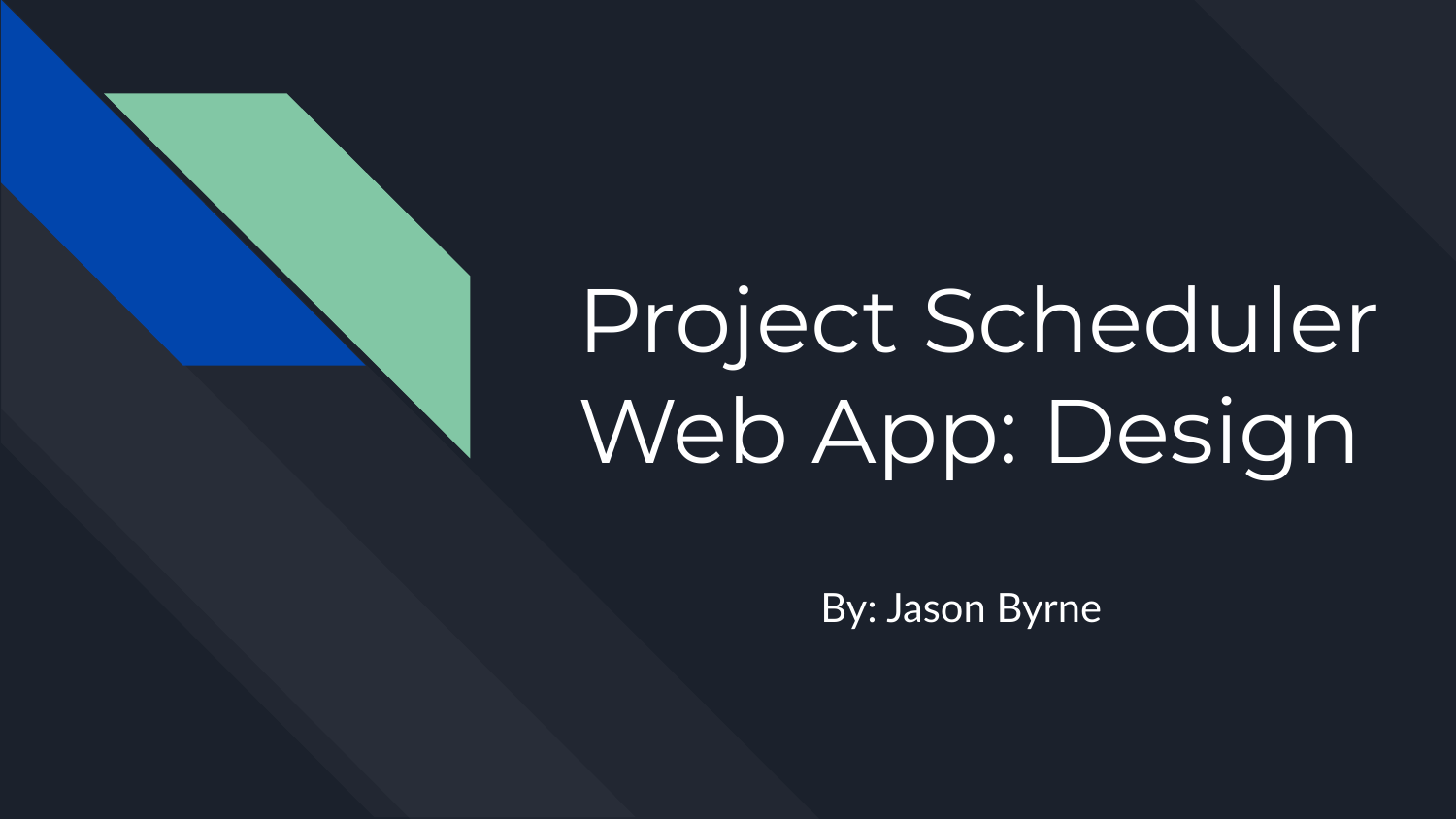

# Project Scheduler Web App: Design
By: Jason Byrne